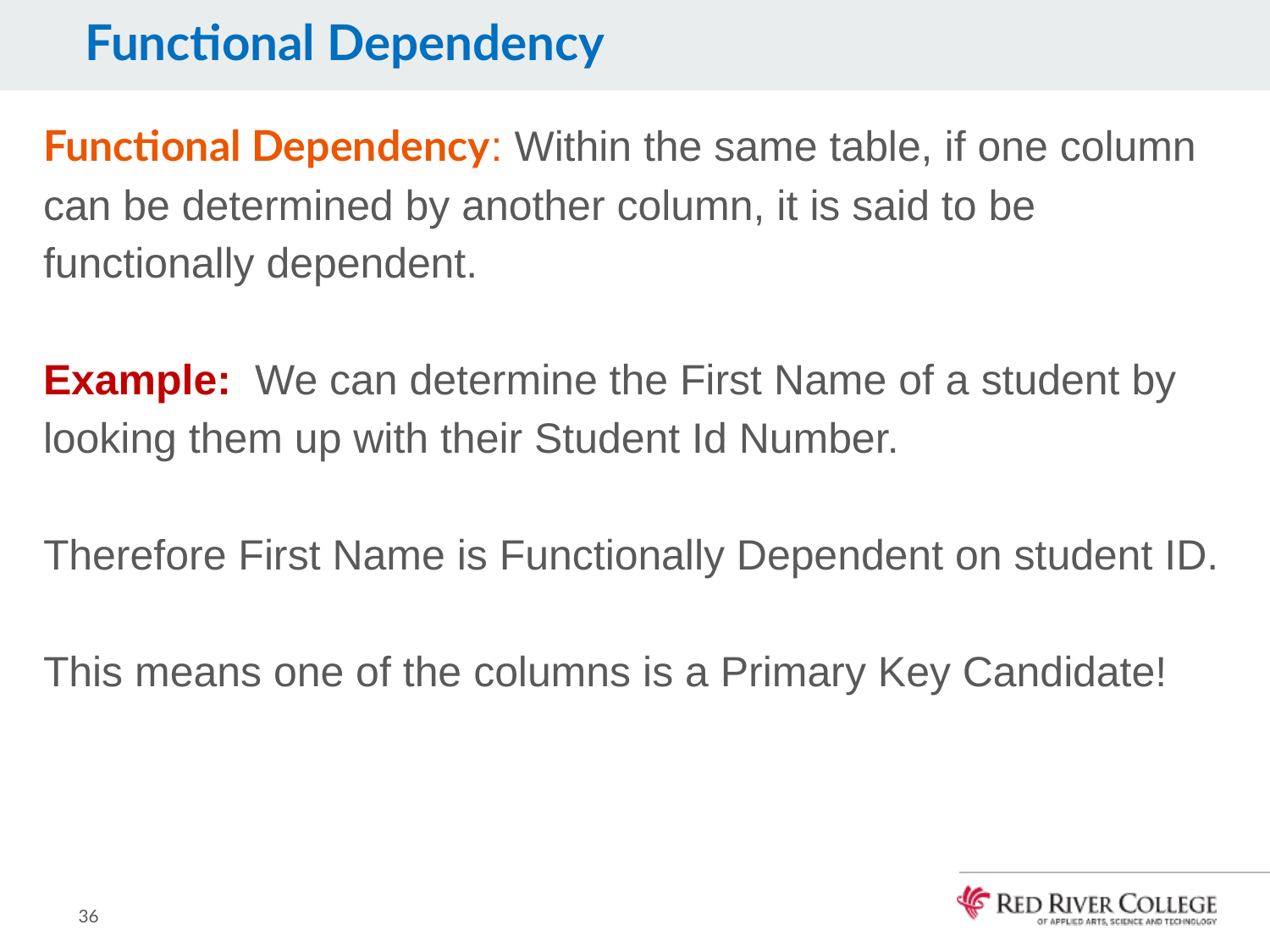

# Functional Dependency
Functional Dependency: Within the same table, if one column can be determined by another column, it is said to be functionally dependent.
Example:  We can determine the First Name of a student by looking them up with their Student Id Number.

Therefore First Name is Functionally Dependent on student ID.

This means one of the columns is a Primary Key Candidate!
36